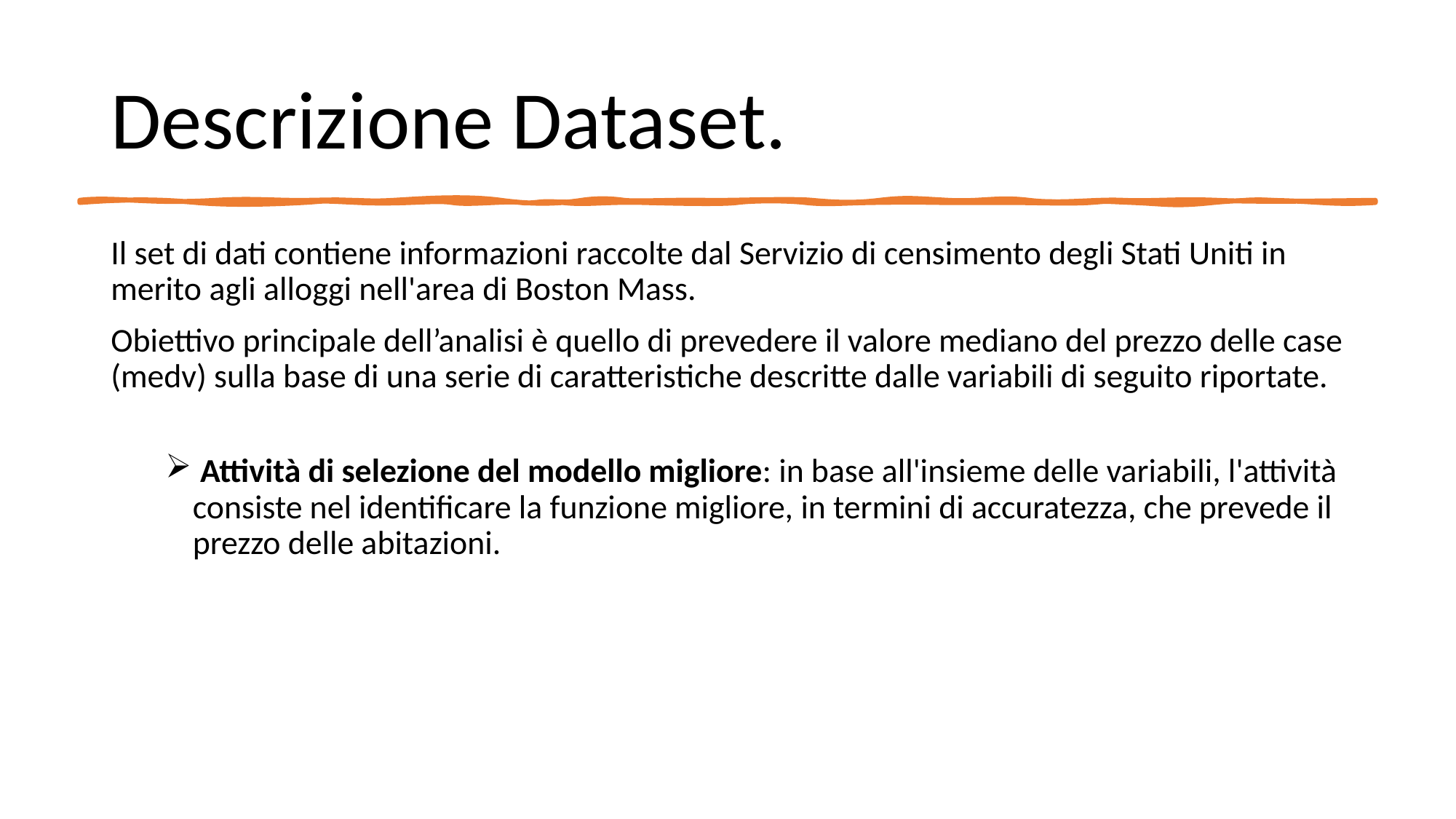

# Descrizione Dataset.

Il set di dati contiene informazioni raccolte dal Servizio di censimento degli Stati Uniti in merito agli alloggi nell'area di Boston Mass.
Obiettivo principale dell’analisi è quello di prevedere il valore mediano del prezzo delle case (medv) sulla base di una serie di caratteristiche descritte dalle variabili di seguito riportate.

 Attività di selezione del modello migliore: in base all'insieme delle variabili, l'attività consiste nel identificare la funzione migliore, in termini di accuratezza, che prevede il prezzo delle abitazioni.